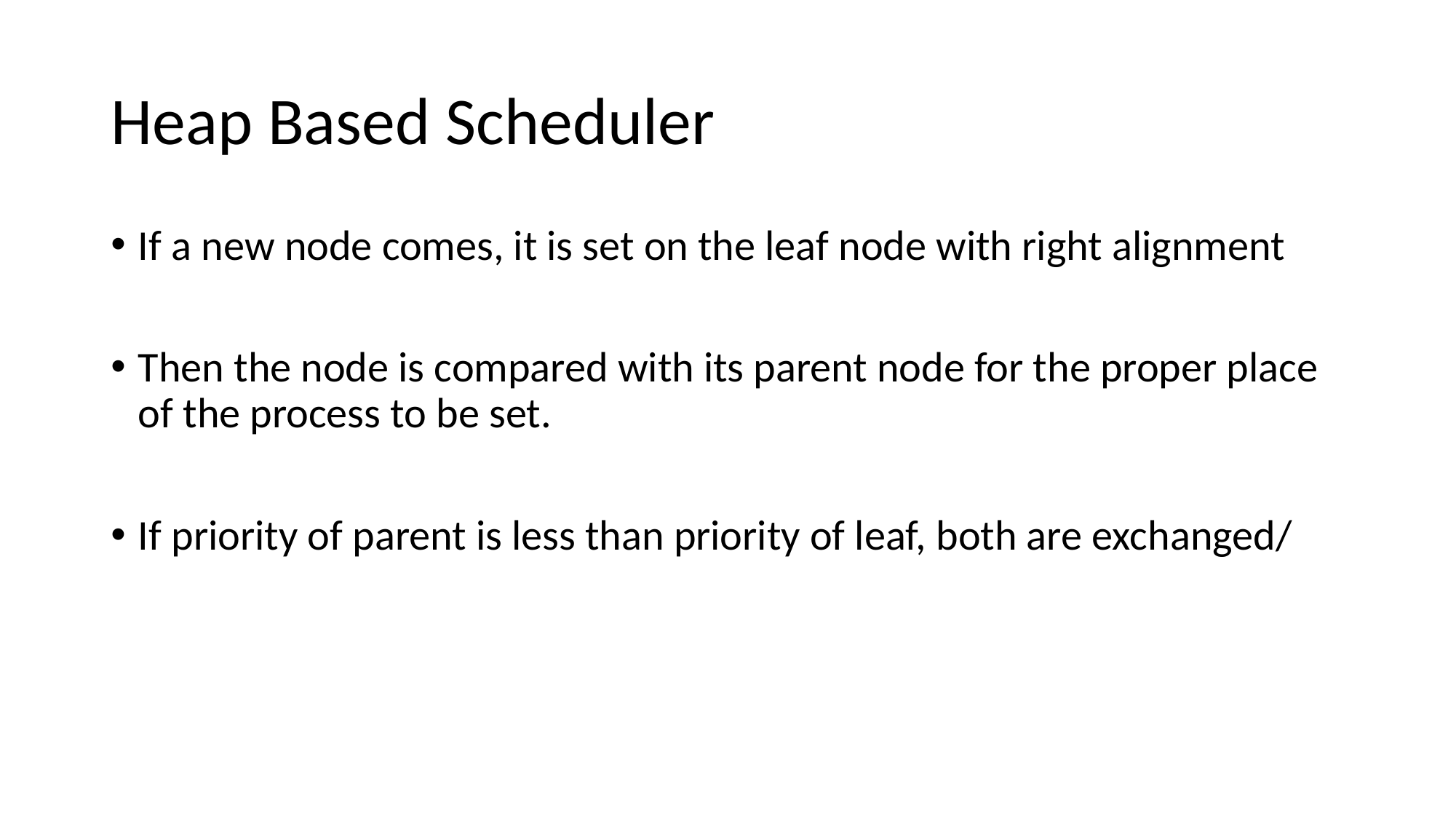

# Heap Based Scheduler
If a new node comes, it is set on the leaf node with right alignment

Then the node is compared with its parent node for the proper place of the process to be set.

If priority of parent is less than priority of leaf, both are exchanged/